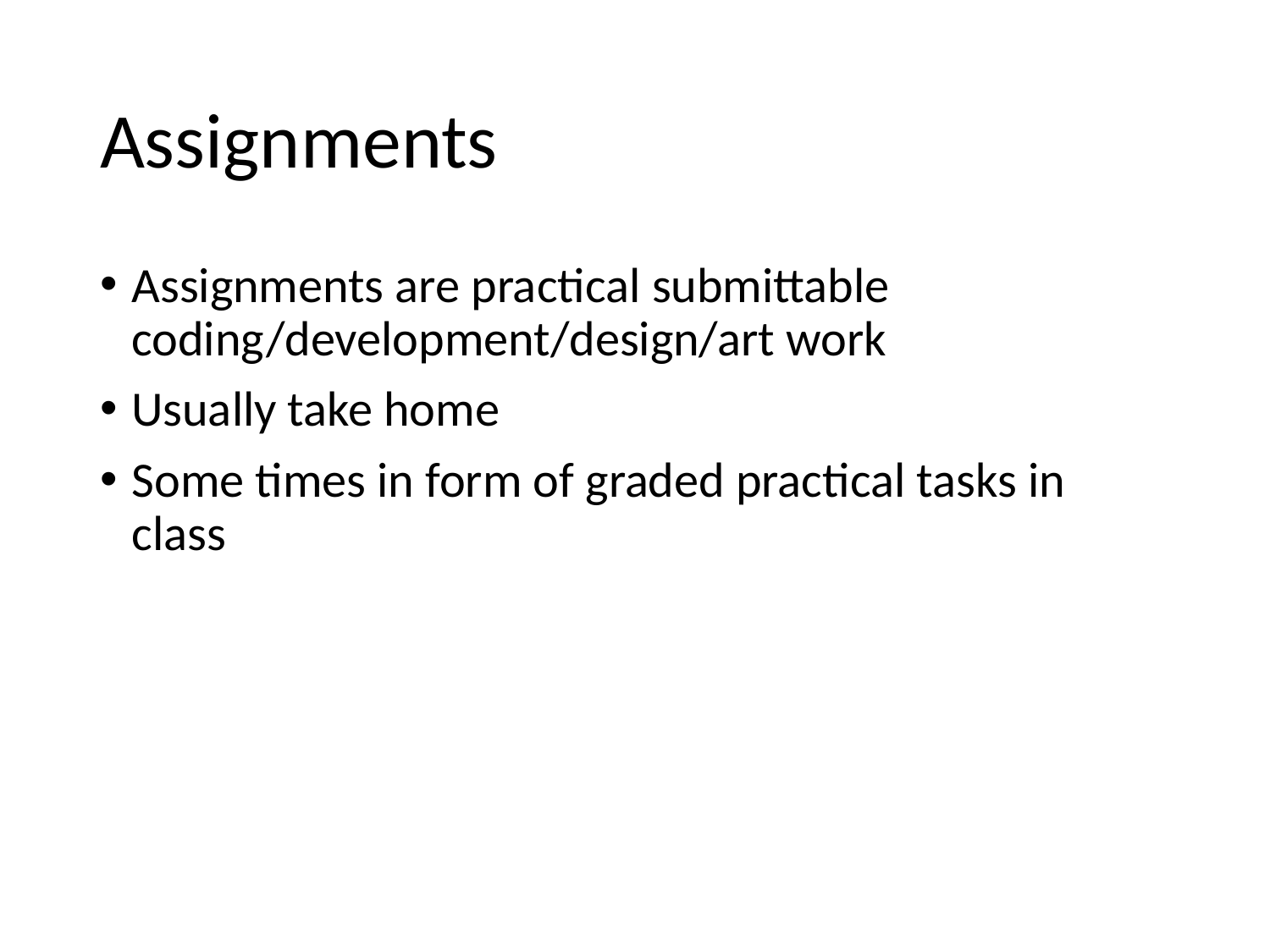

# Assignments
Assignments are practical submittable coding/development/design/art work
Usually take home
Some times in form of graded practical tasks in class